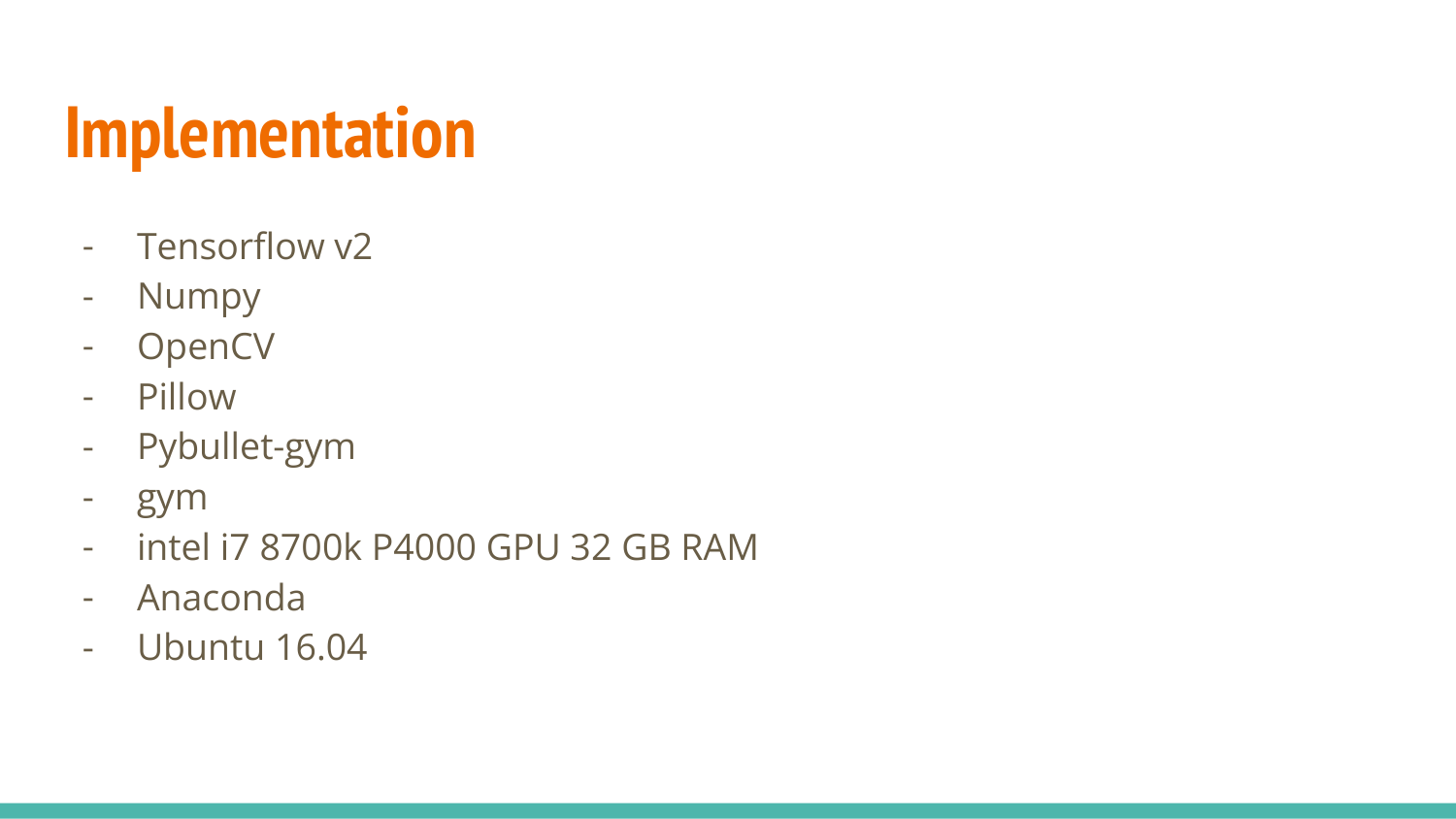

# Implementation
Tensorflow v2
Numpy
OpenCV
Pillow
Pybullet-gym
gym
intel i7 8700k P4000 GPU 32 GB RAM
Anaconda
Ubuntu 16.04